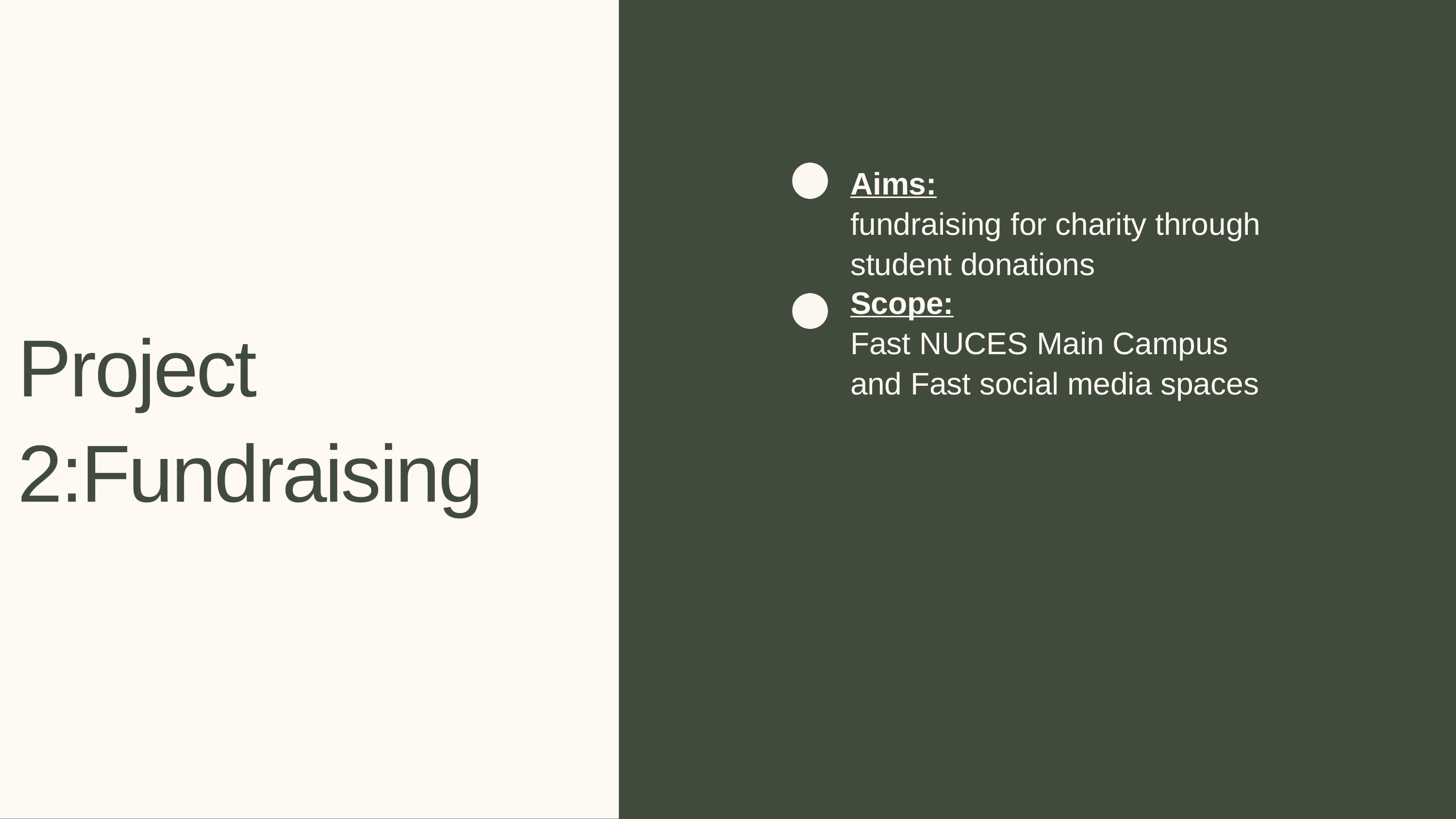

Aims:
fundraising for charity through student donations

Scope:
Fast NUCES Main Campus and Fast social media spaces

Project 2:Fundraising